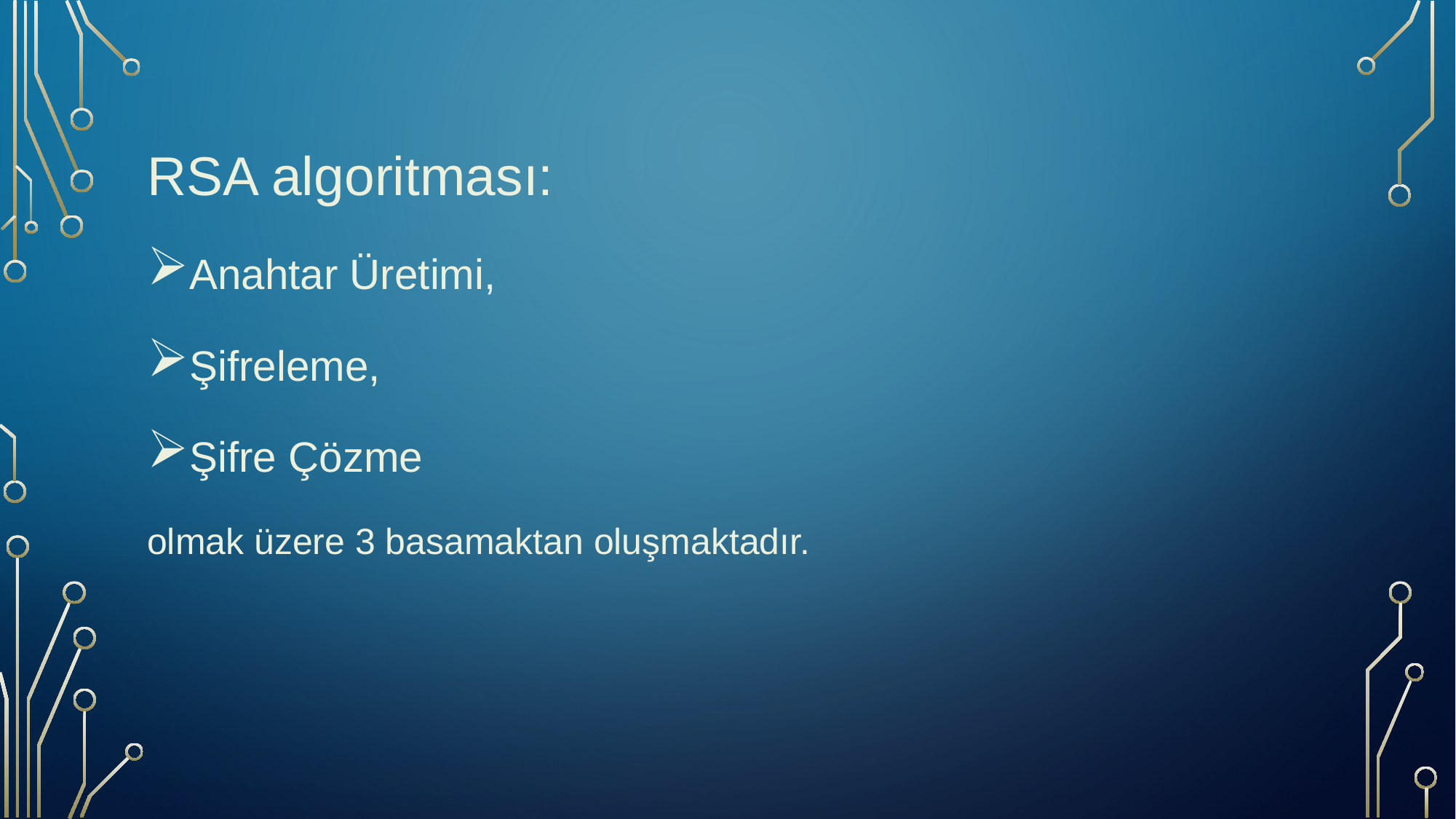

RSA algoritması:
Anahtar Üretimi,
Şifreleme,
Şifre Çözme
olmak üzere 3 basamaktan oluşmaktadır.